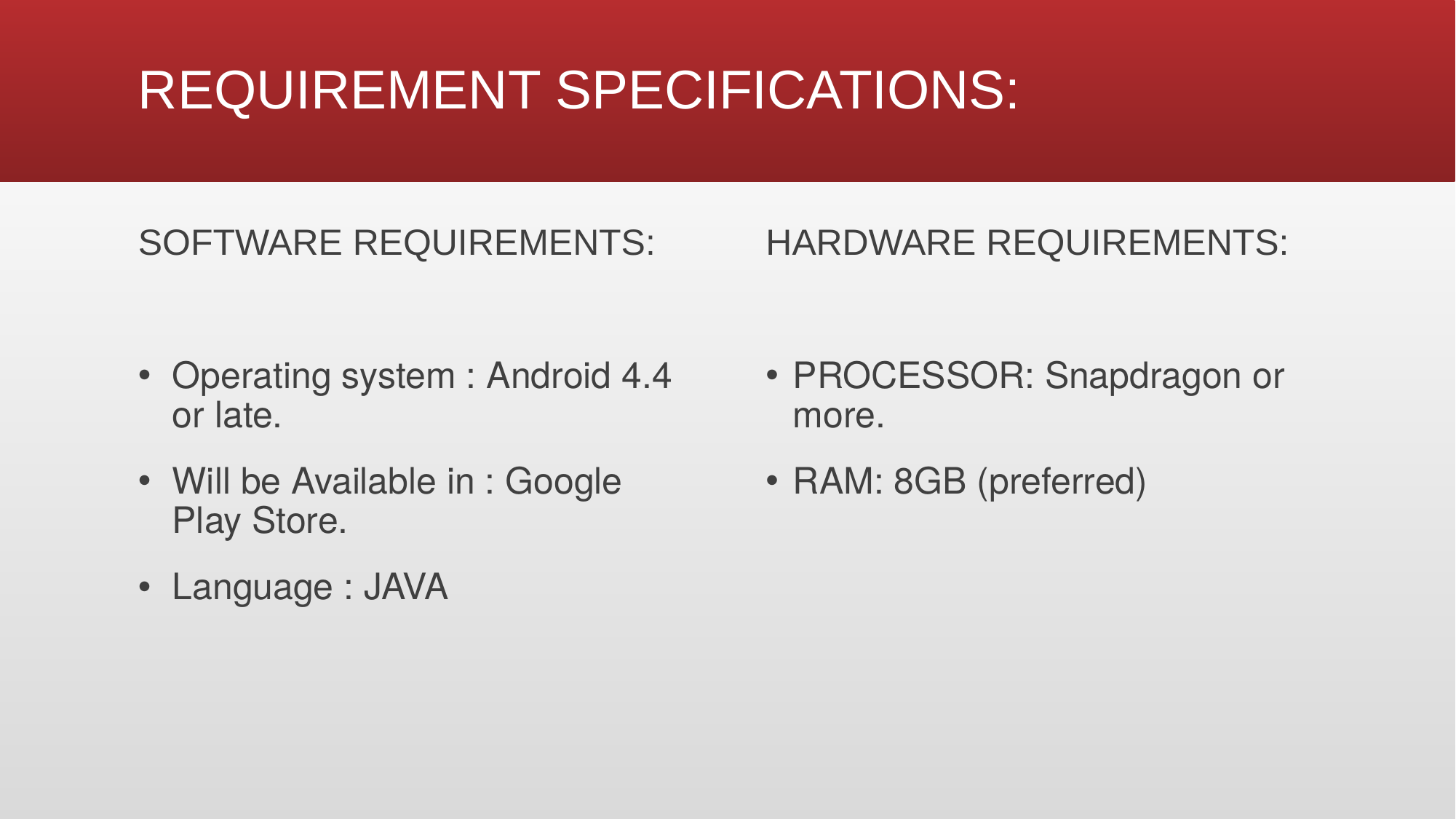

# REQUIREMENT SPECIFICATIONS:
SOFTWARE REQUIREMENTS:

Operating system : Android 4.4 or late.
Will be Available in : Google Play Store.
Language : JAVA

HARDWARE REQUIREMENTS:

PROCESSOR: Snapdragon or more.
RAM: 8GB (preferred)